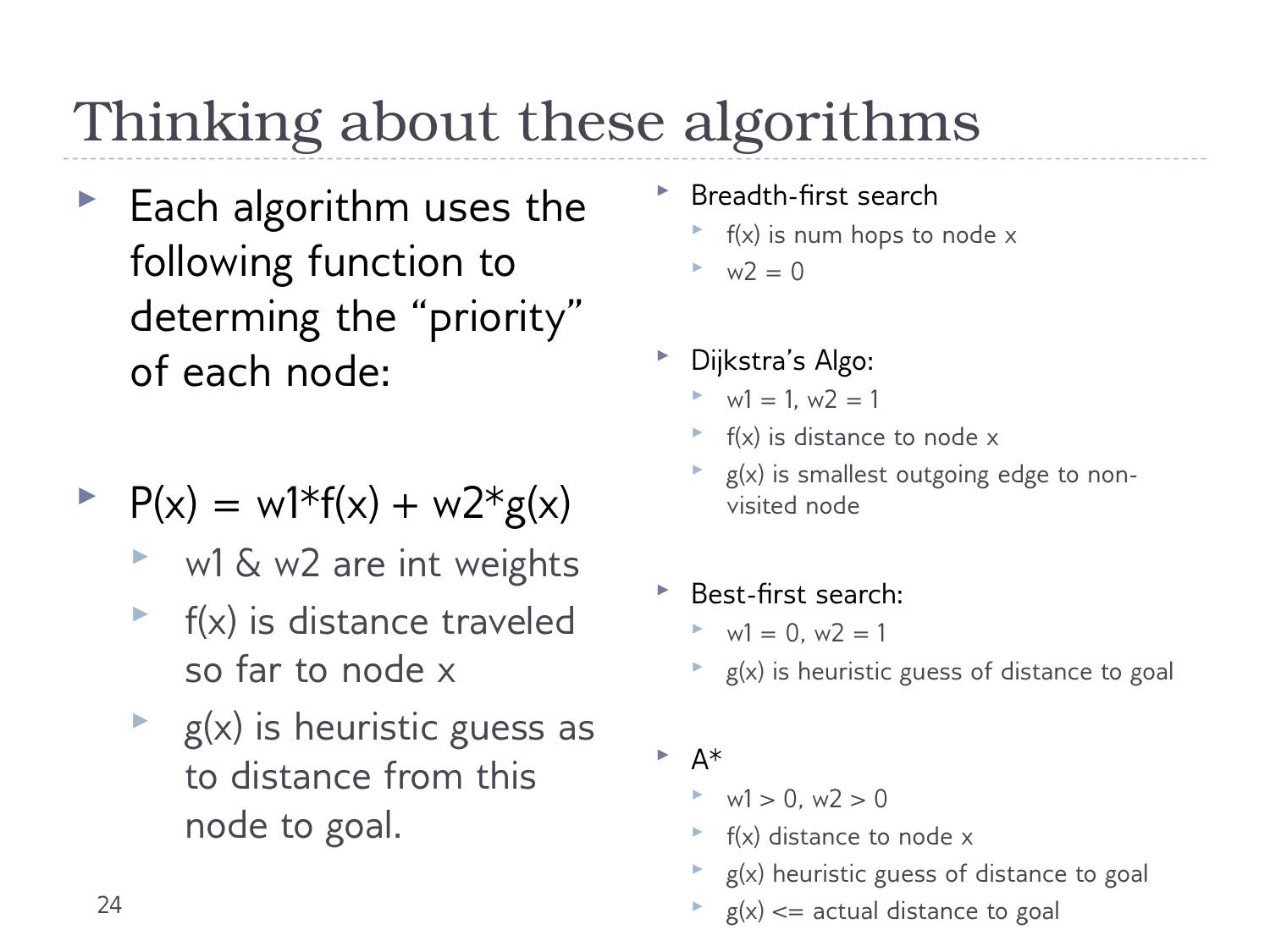

# Thinking about these algorithms
Breadth-first search
f(x) is num hops to node x
w2 = 0

Dijkstra’s Algo:
w1 = 1, w2 = 1
f(x) is distance to node x
g(x) is smallest outgoing edge to non-visited node

Best-first search:
w1 = 0, w2 = 1
g(x) is heuristic guess of distance to goal

A*
w1 > 0, w2 > 0
f(x) distance to node x
g(x) heuristic guess of distance to goal
g(x) <= actual distance to goal
Each algorithm uses the following function to determing the “priority” of each node:

P(x) = w1*f(x) + w2*g(x)
w1 & w2 are int weights
f(x) is distance traveled so far to node x
g(x) is heuristic guess as to distance from this node to goal.
24